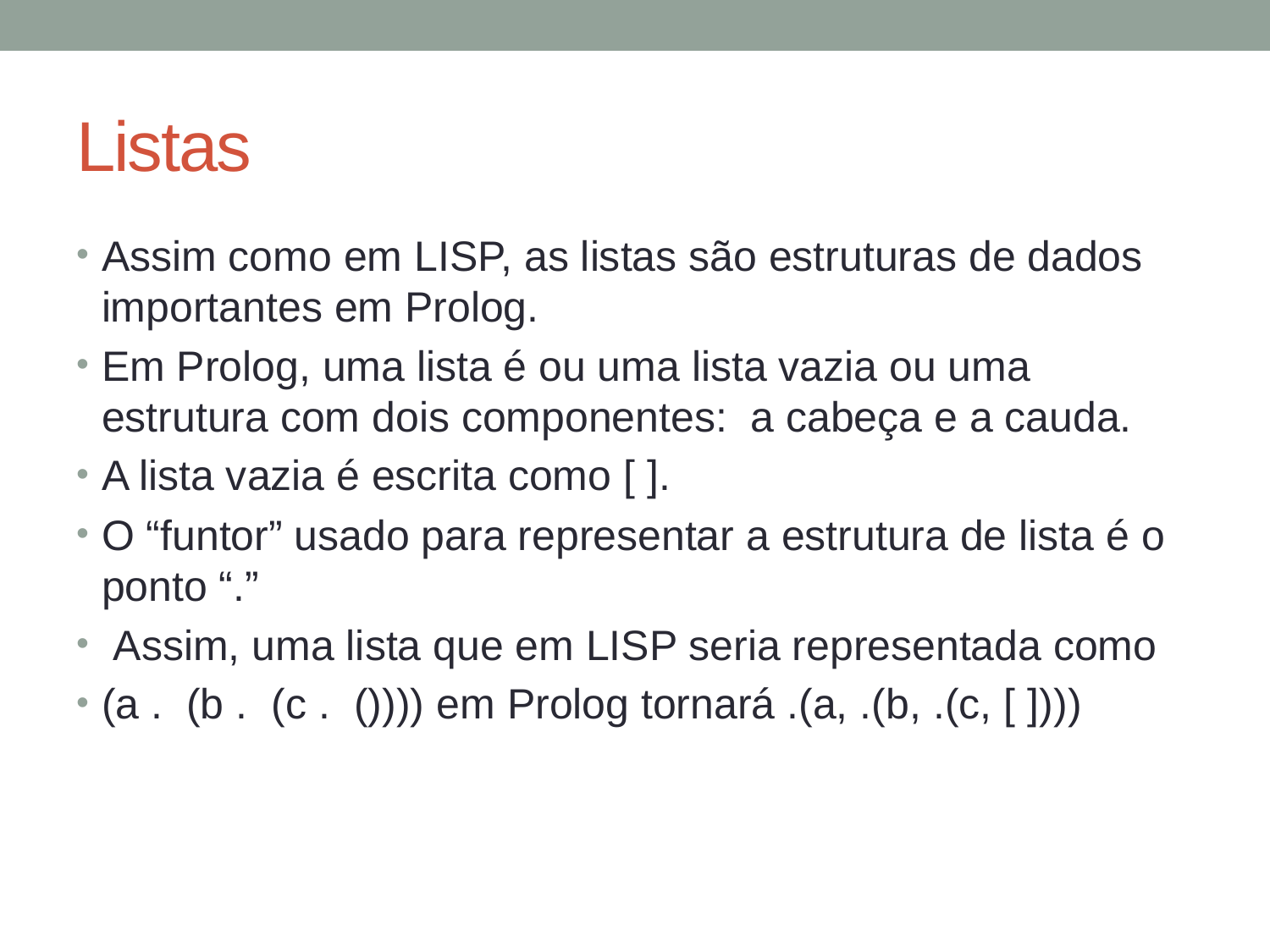

# Listas
Assim como em LISP, as listas são estruturas de dados importantes em Prolog.
Em Prolog, uma lista é ou uma lista vazia ou uma estrutura com dois componentes:  a cabeça e a cauda.
A lista vazia é escrita como [ ].
O “funtor” usado para representar a estrutura de lista é o ponto “.”
 Assim, uma lista que em LISP seria representada como
(a .  (b .  (c .  ()))) em Prolog tornará .(a, .(b, .(c, [ ])))